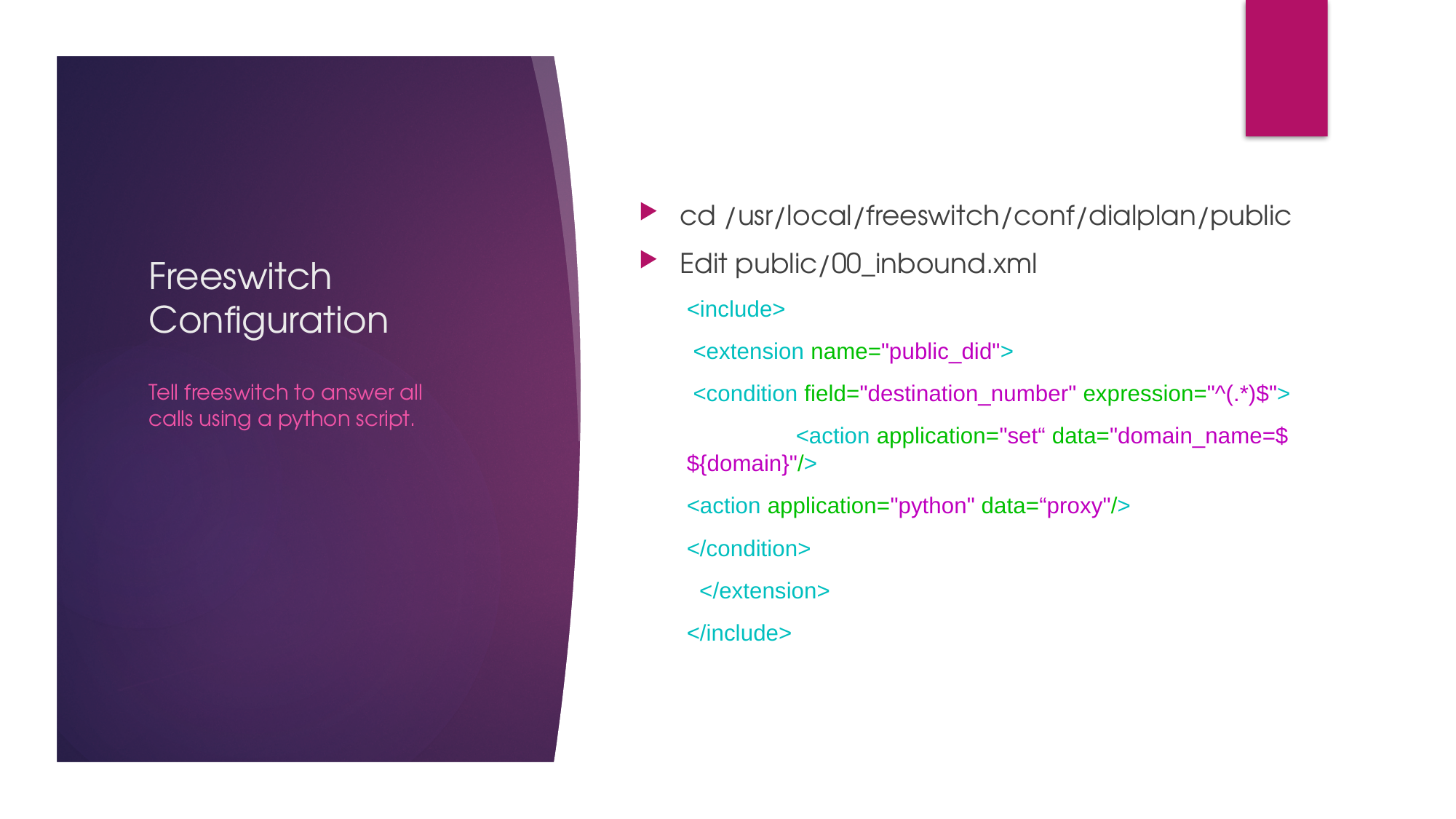

# Freeswitch Configuration
cd /usr/local/freeswitch/conf/dialplan/public
Edit public/00_inbound.xml
<include>
 <extension name="public_did">
 <condition field="destination_number" expression="^(.*)$">
	<action application="set“ data="domain_name=$${domain}"/>
<action application="python" data=“proxy"/>
</condition>
  </extension>
</include>

Tell freeswitch to answer all calls using a python script.